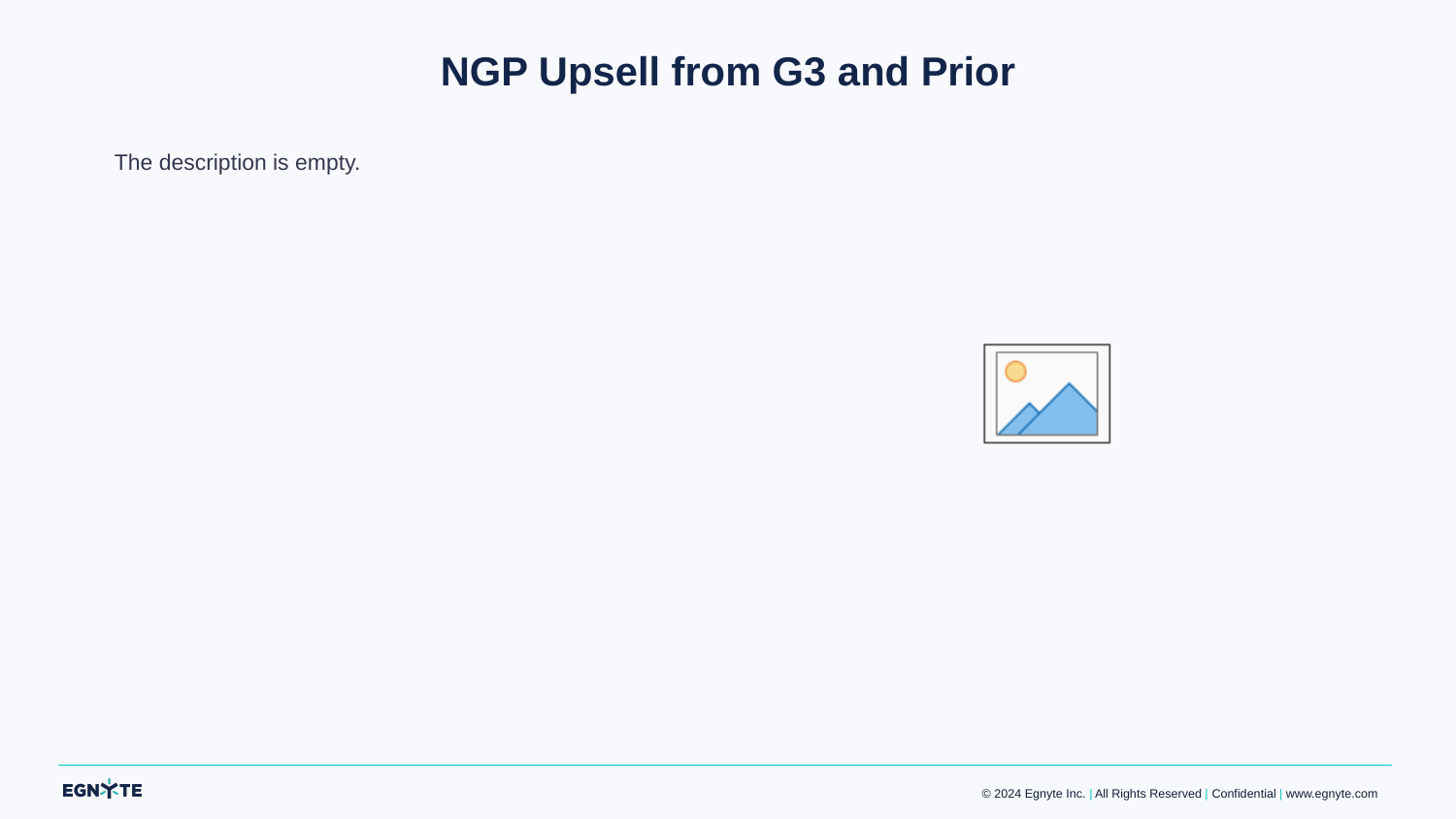

# NGP Upsell from G3 and Prior

The description is empty.